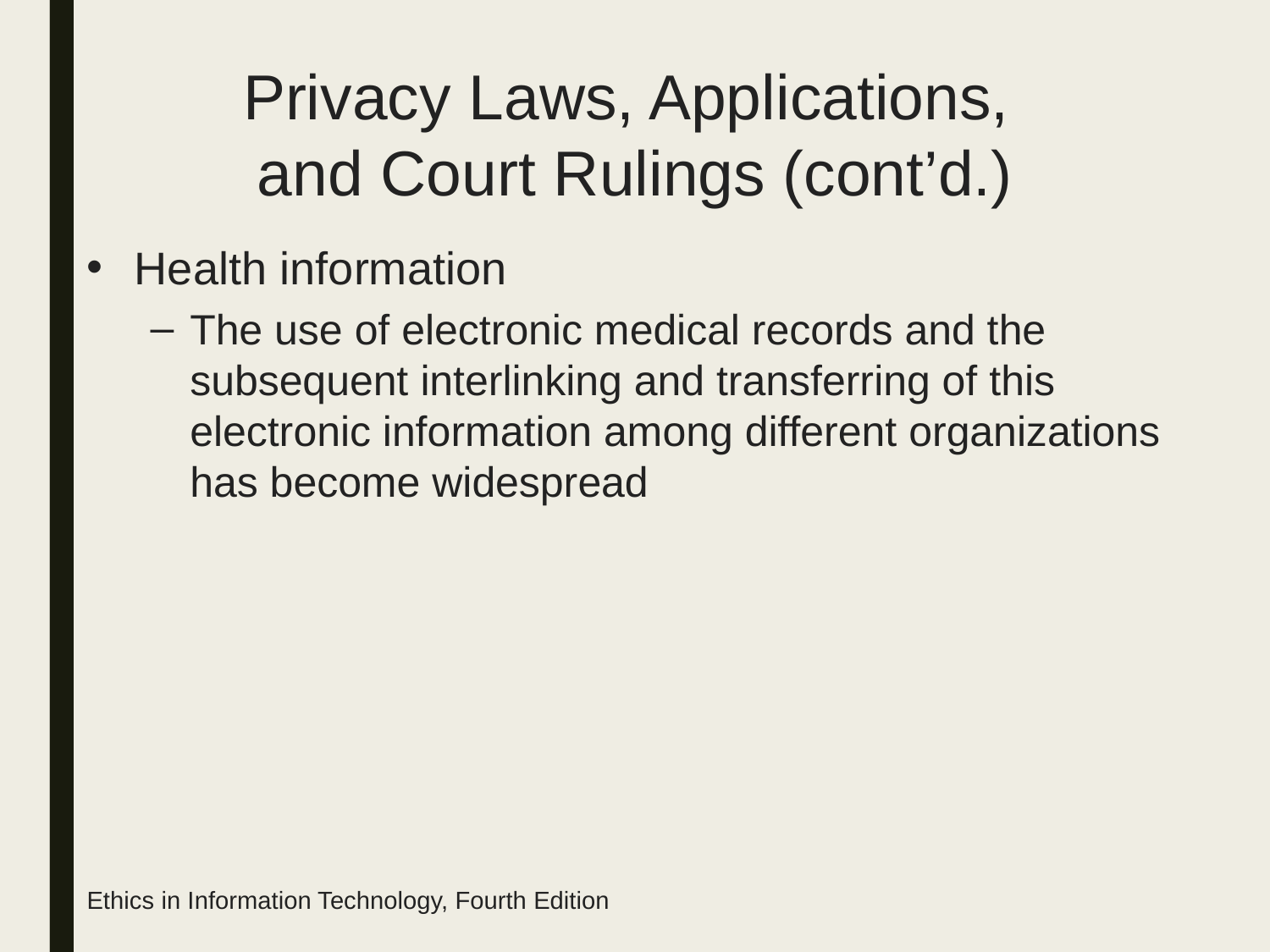

# Privacy Laws, Applications, and Court Rulings (cont’d.)
Health information
The use of electronic medical records and the subsequent interlinking and transferring of this electronic information among different organizations has become widespread

Ethics in Information Technology, Fourth Edition